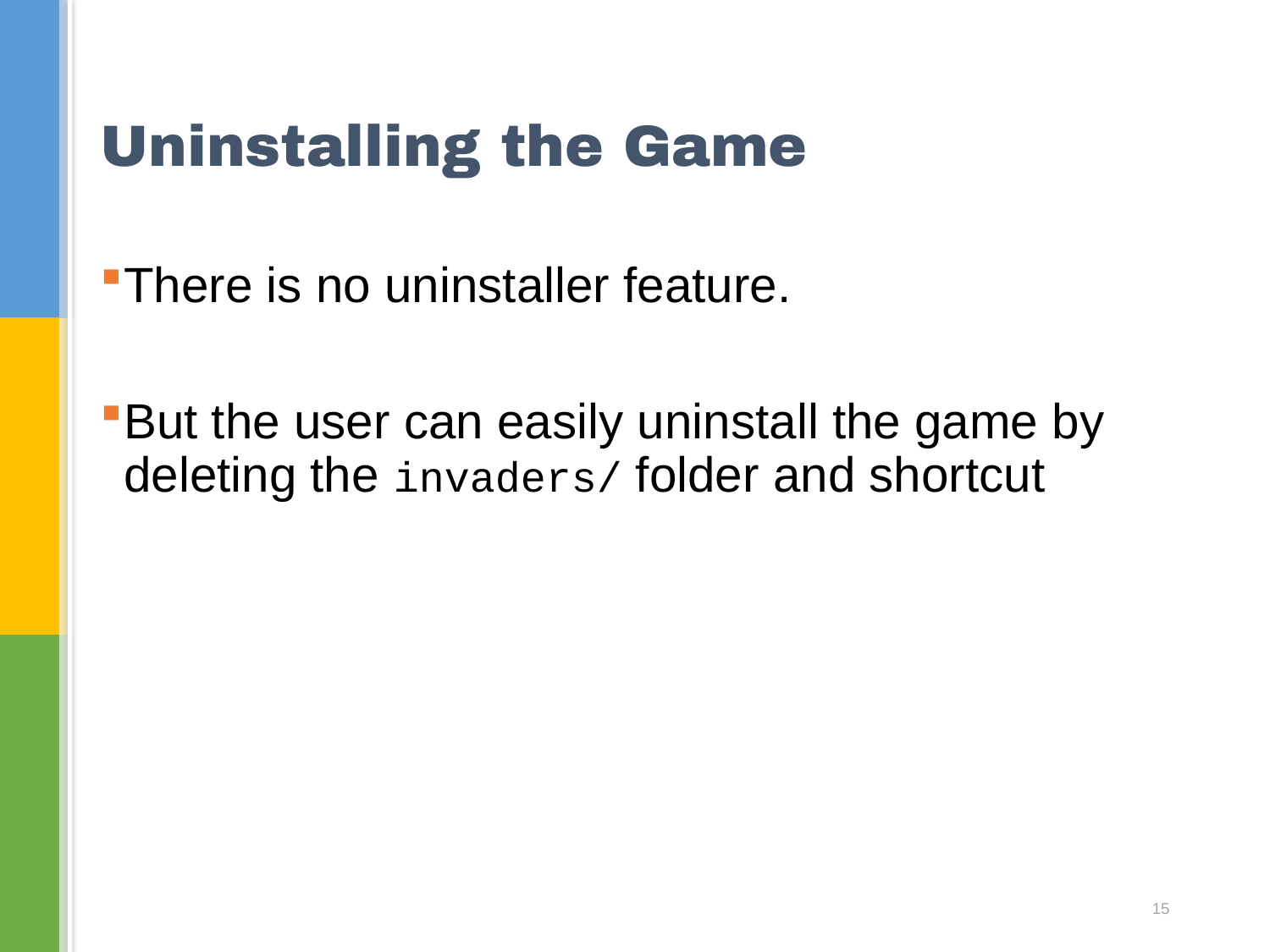

# Uninstalling the Game
There is no uninstaller feature.

But the user can easily uninstall the game by deleting the invaders/ folder and shortcut
15